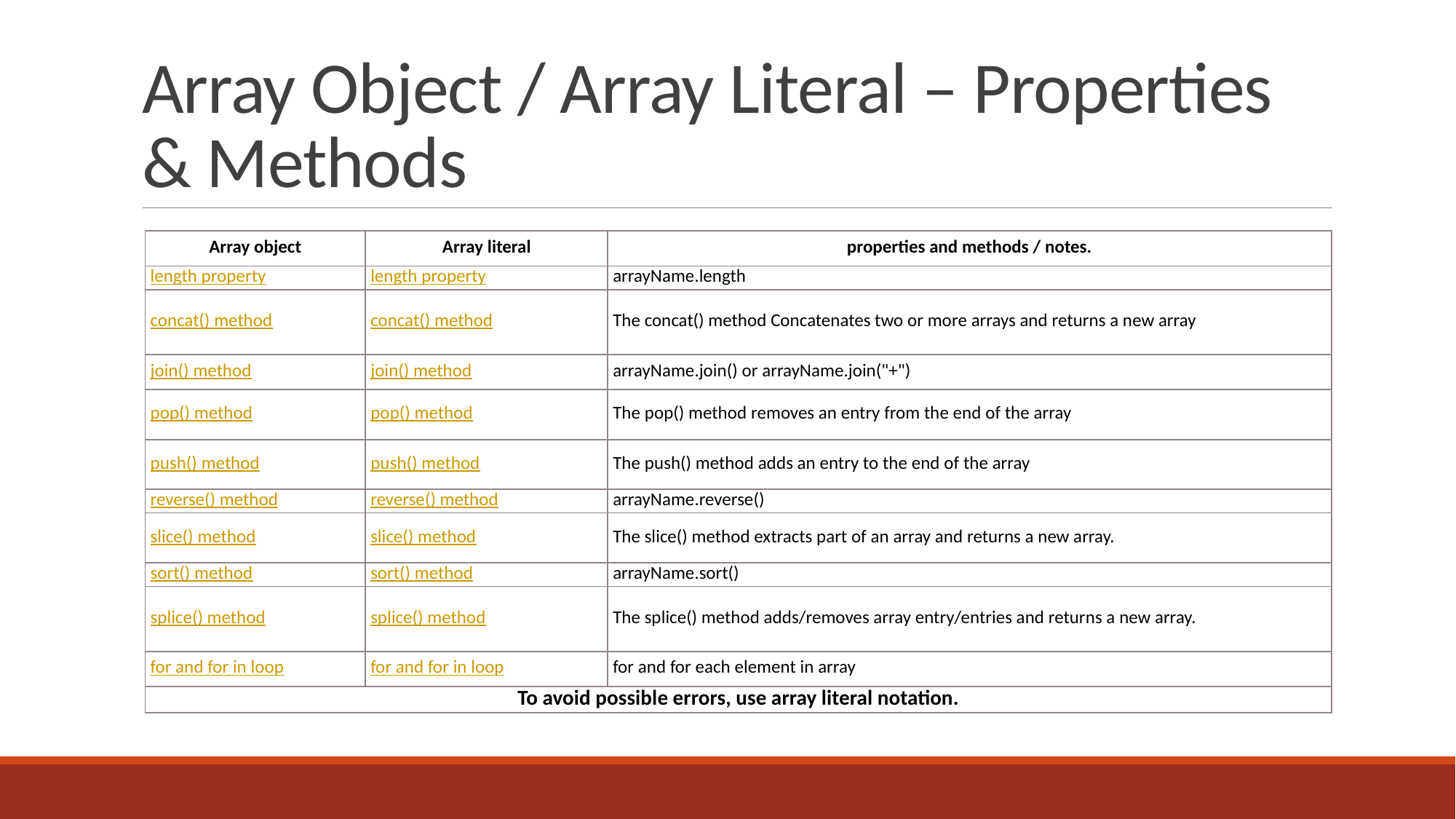

# Array Object / Array Literal – Properties & Methods
| Array object | Array literal | properties and methods / notes. |
| --- | --- | --- |
| length property | length property | arrayName.length |
| concat() method | concat() method | The concat() method Concatenates two or more arrays and returns a new array |
| join() method | join() method | arrayName.join() or arrayName.join("+") |
| pop() method | pop() method | The pop() method removes an entry from the end of the array |
| push() method | push() method | The push() method adds an entry to the end of the array |
| reverse() method | reverse() method | arrayName.reverse() |
| slice() method | slice() method | The slice() method extracts part of an array and returns a new array. |
| sort() method | sort() method | arrayName.sort() |
| splice() method | splice() method | The splice() method adds/removes array entry/entries and returns a new array. |
| for and for in loop | for and for in loop | for and for each element in array |
| To avoid possible errors, use array literal notation. |  |  |